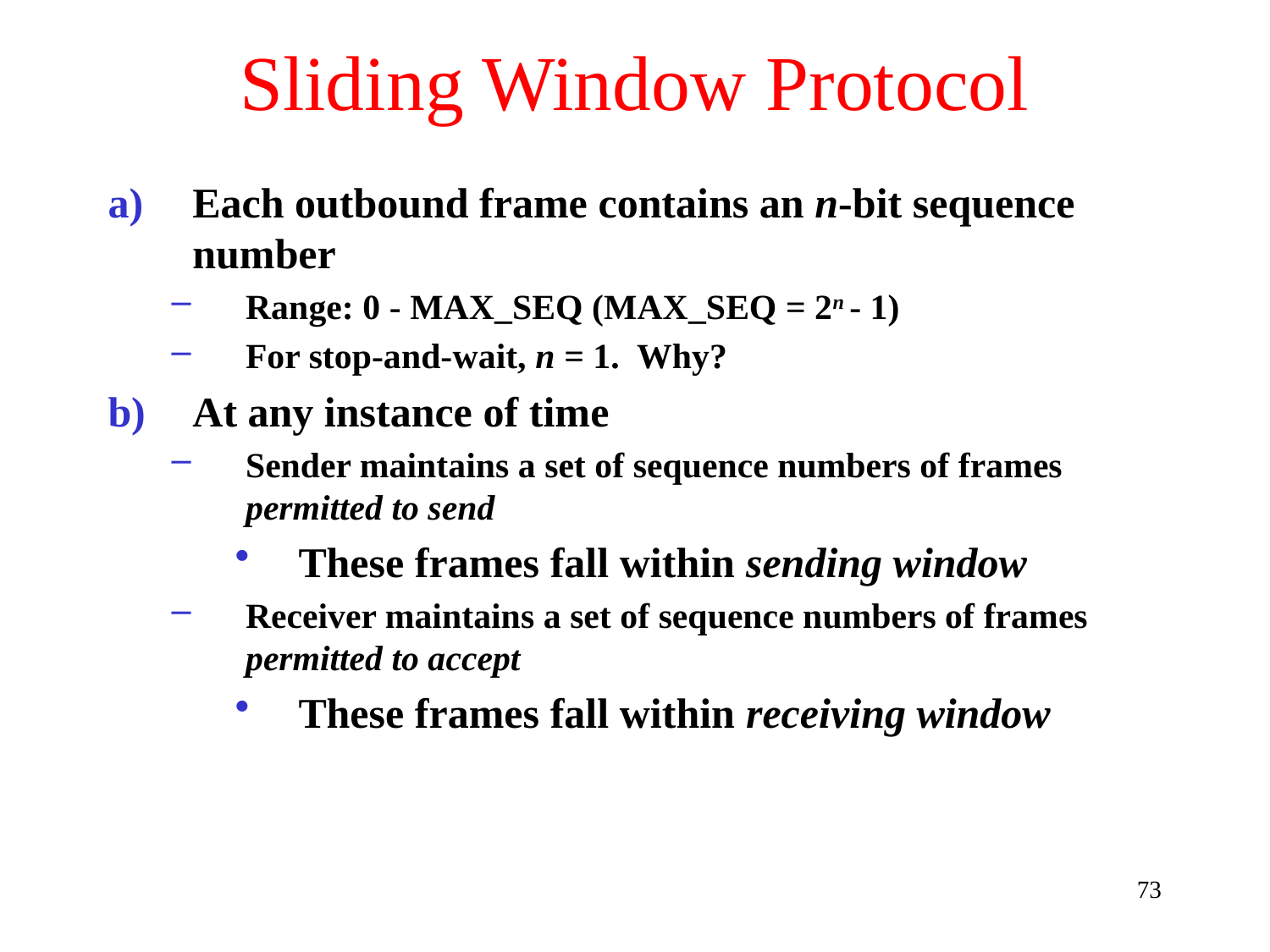

# Sliding Window Protocol
Each outbound frame contains an n-bit sequence number
Range: 0 - MAX_SEQ (MAX_SEQ = 2n - 1)
For stop-and-wait, n = 1.  Why?
At any instance of time
Sender maintains a set of sequence numbers of frames permitted to send
These frames fall within sending window
Receiver maintains a set of sequence numbers of frames permitted to accept
These frames fall within receiving window
73